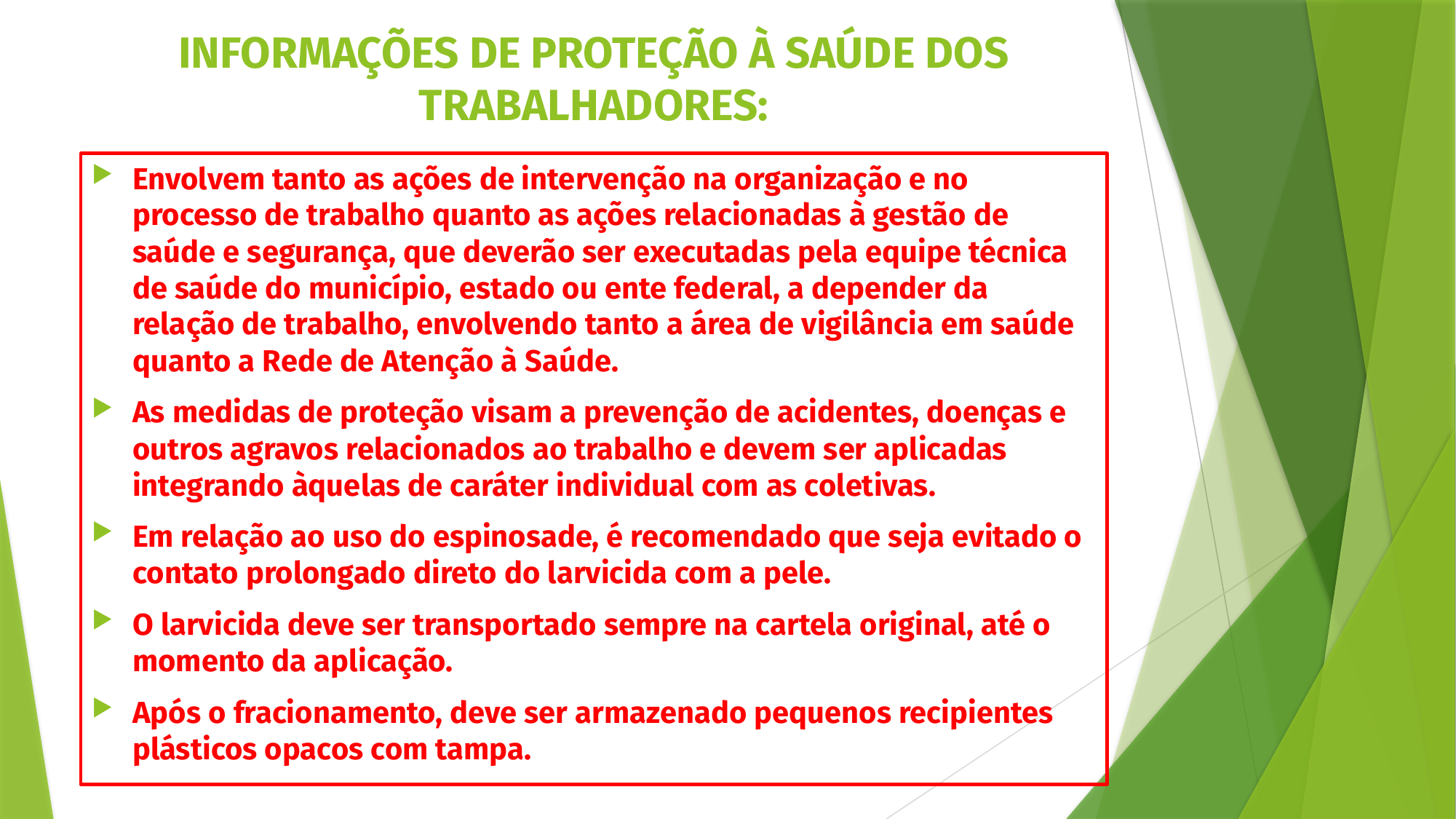

# INFORMAÇÕES DE PROTEÇÃO À SAÚDE DOS TRABALHADORES:
Envolvem tanto as ações de intervenção na organização e no processo de trabalho quanto as ações relacionadas à gestão de saúde e segurança, que deverão ser executadas pela equipe técnica de saúde do município, estado ou ente federal, a depender da relação de trabalho, envolvendo tanto a área de vigilância em saúde quanto a Rede de Atenção à Saúde.
As medidas de proteção visam a prevenção de acidentes, doenças e outros agravos relacionados ao trabalho e devem ser aplicadas integrando àquelas de caráter individual com as coletivas.
Em relação ao uso do espinosade, é recomendado que seja evitado o contato prolongado direto do larvicida com a pele.
O larvicida deve ser transportado sempre na cartela original, até o momento da aplicação.
Após o fracionamento, deve ser armazenado pequenos recipientes plásticos opacos com tampa.